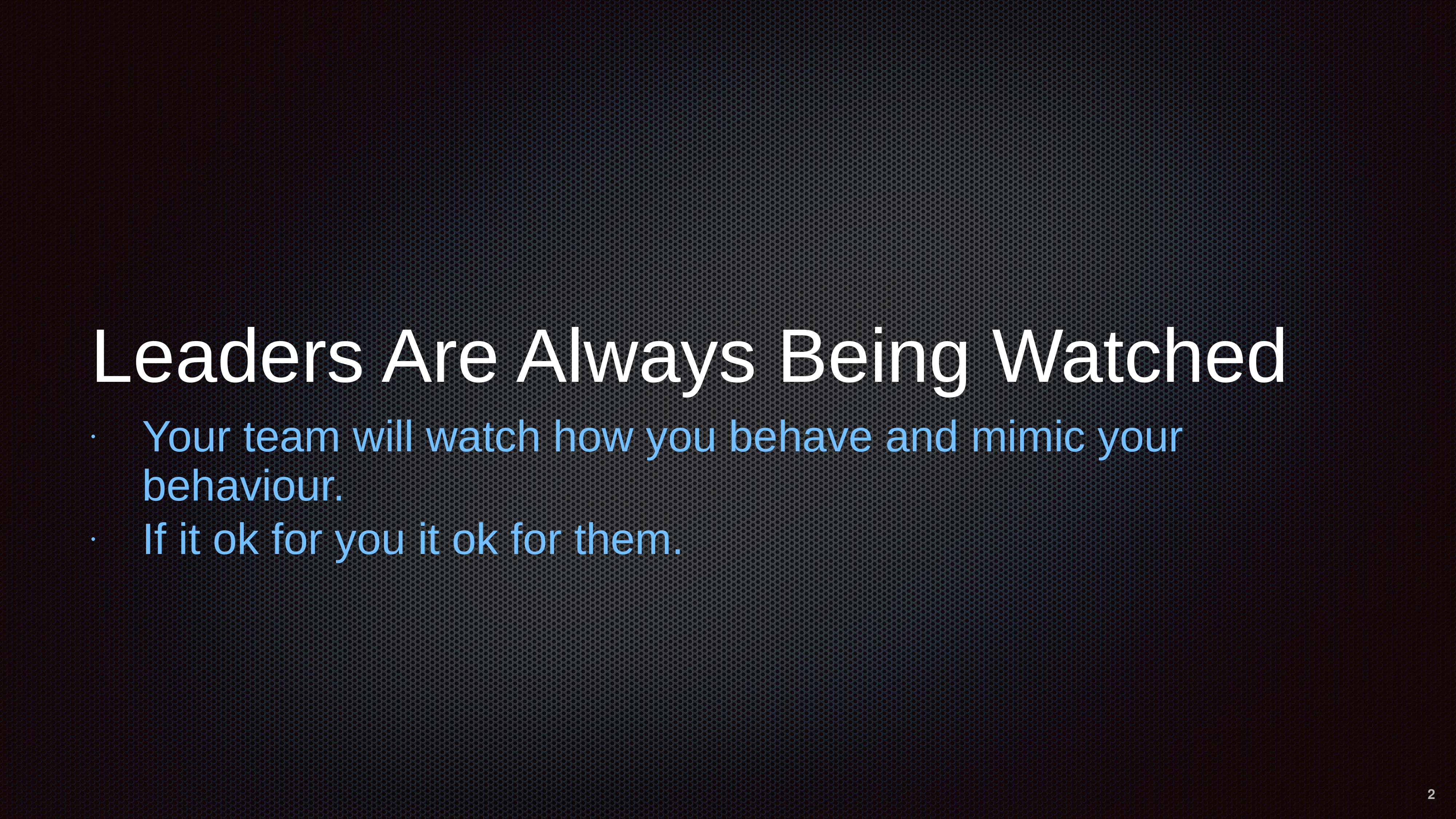

Leaders Are Always Being Watched
Your team will watch how you behave and mimic your behaviour.
If it ok for you it ok for them.
2